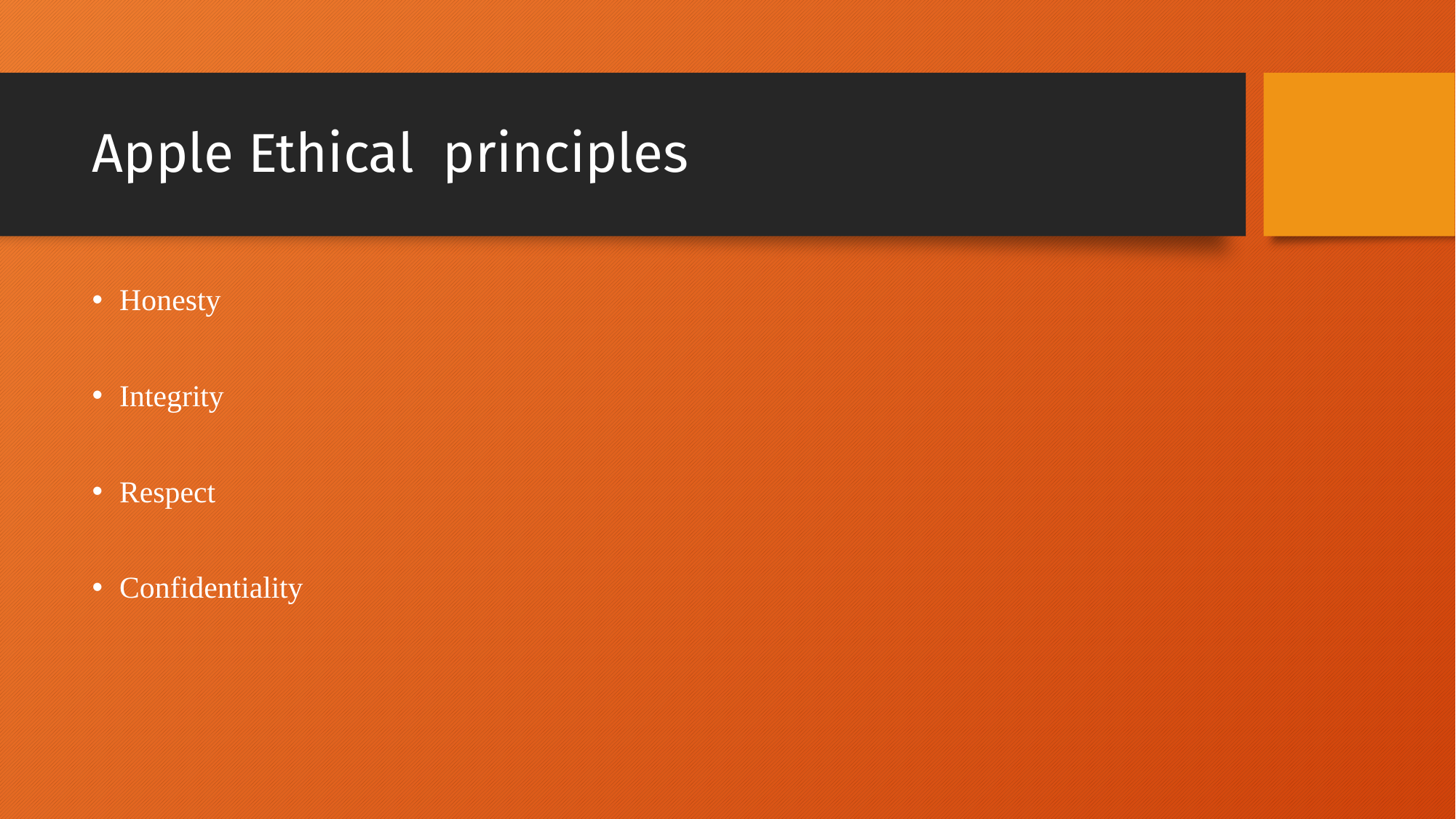

# Apple Ethical  principles
Honesty

Integrity

Respect

Confidentiality